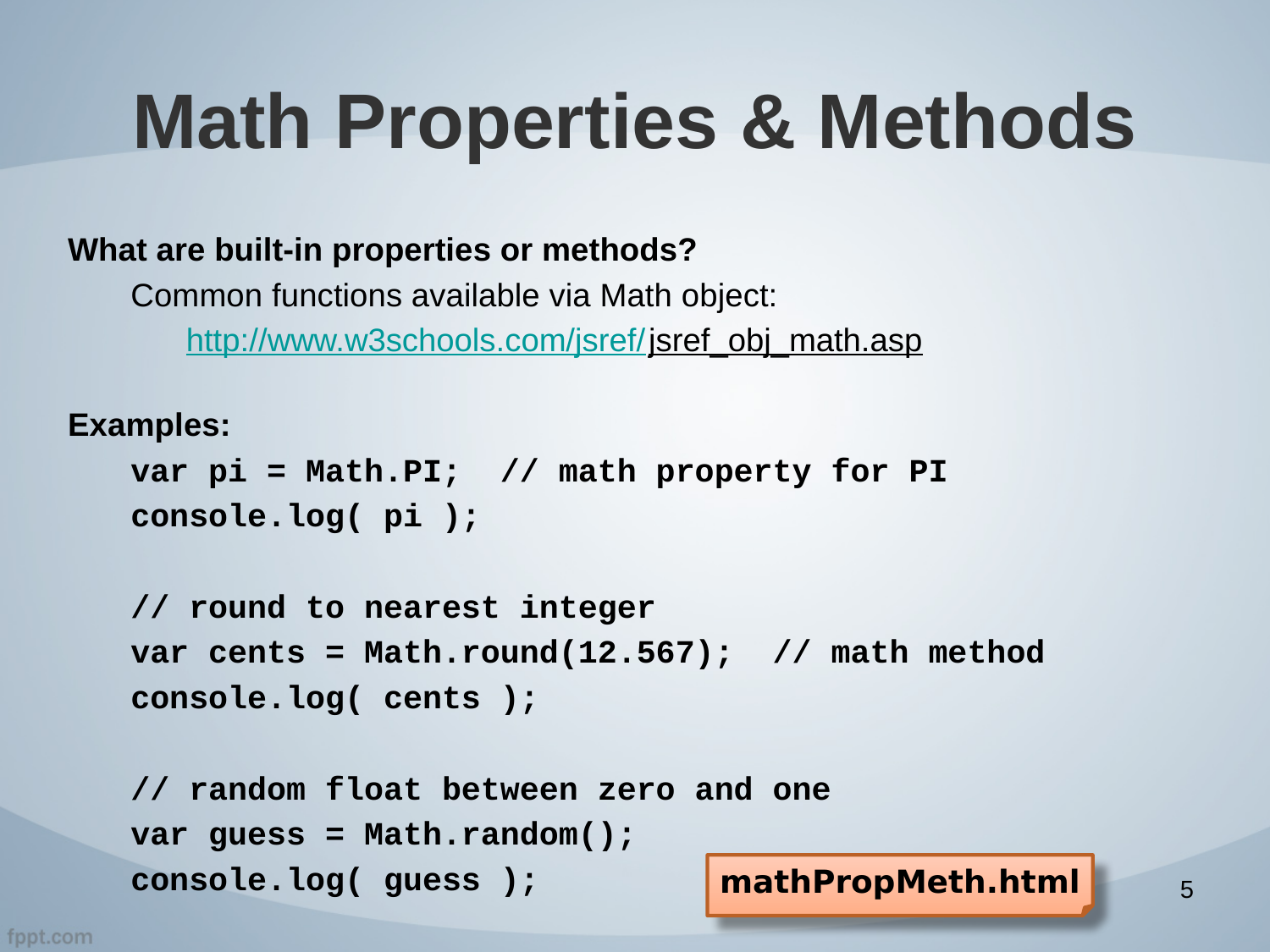

# Math Properties & Methods
What are built-in properties or methods?
Common functions available via Math object:
http://www.w3schools.com/jsref/jsref_obj_math.asp
Examples:
var pi = Math.PI;  // math property for PI
console.log( pi );

// round to nearest integer
var cents = Math.round(12.567);  // math method
console.log( cents );

// random float between zero and one
var guess = Math.random();
console.log( guess );
mathPropMeth.html
5